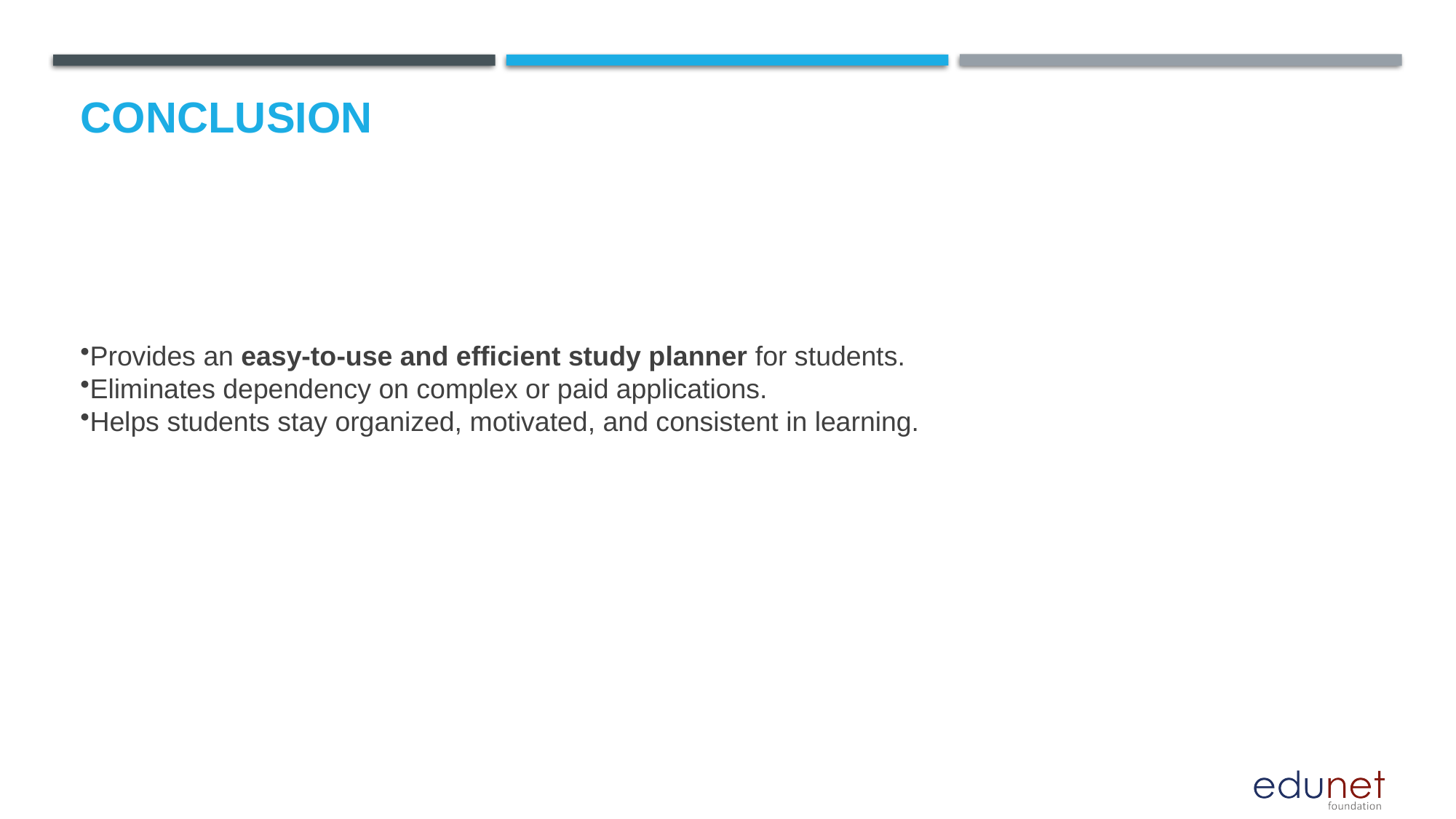

# Conclusion

Provides an easy-to-use and efficient study planner for students.
Eliminates dependency on complex or paid applications.
Helps students stay organized, motivated, and consistent in learning.